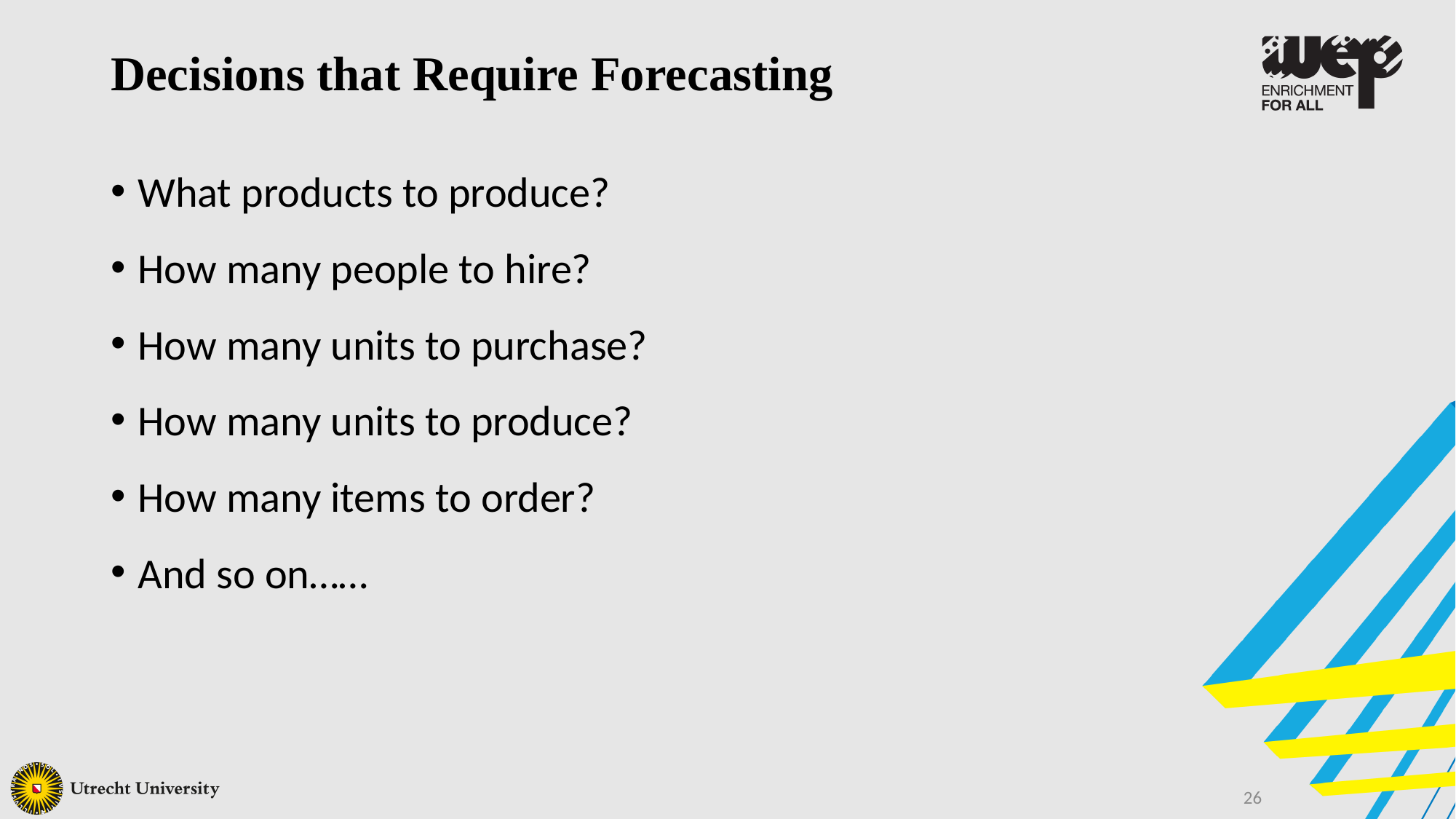

Decisions that Require Forecasting
What products to produce?
How many people to hire?
How many units to purchase?
How many units to produce?
How many items to order?
And so on……
26